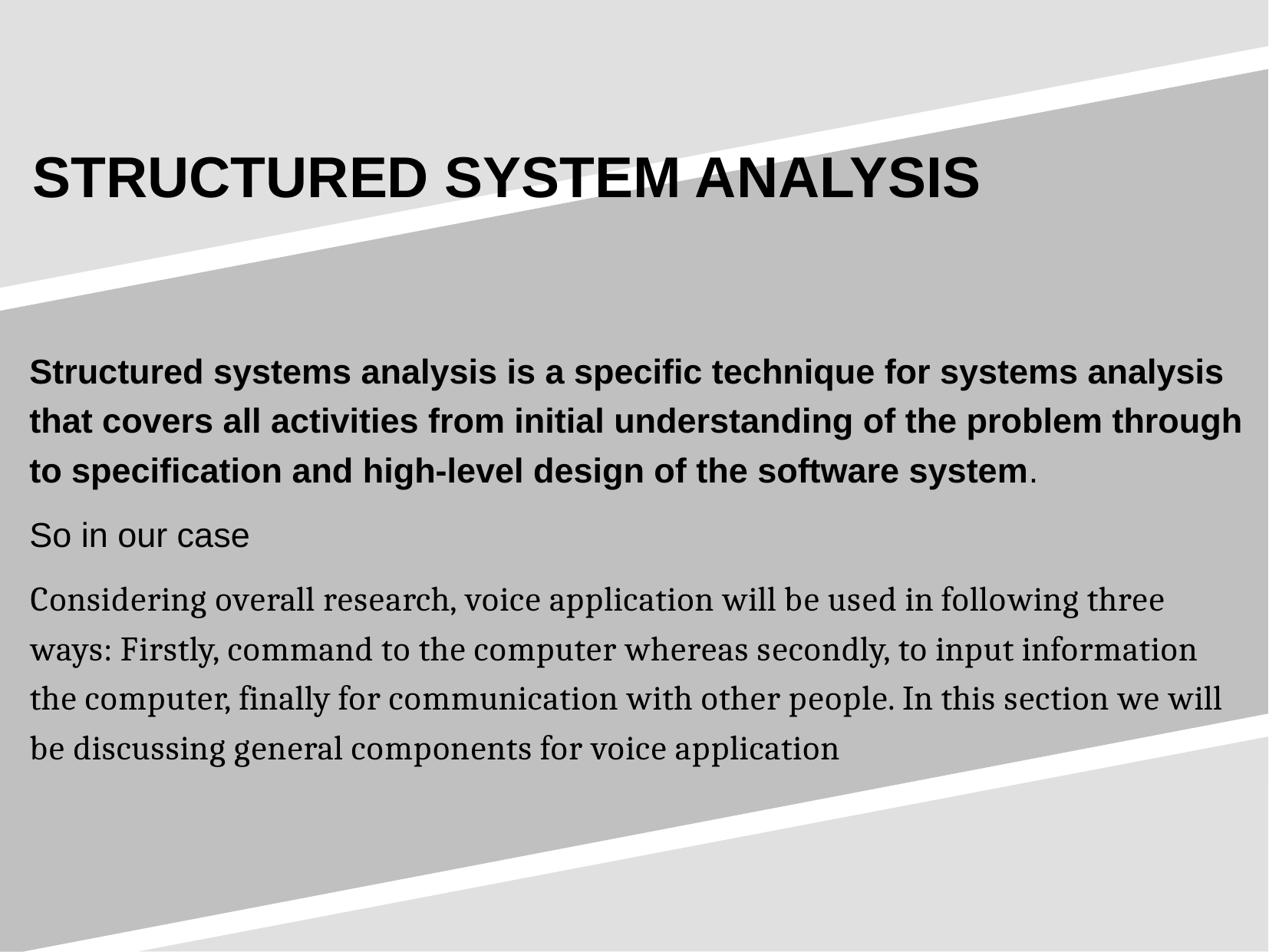

STRUCTURED SYSTEM ANALYSIS
Structured systems analysis is a specific technique for systems analysis that covers all activities from initial understanding of the problem through to specification and high-level design of the software system.
So in our case
Considering overall research, voice application will be used in following three ways: Firstly, command to the computer whereas secondly, to input information the computer, finally for communication with other people. In this section we will be discussing general components for voice application